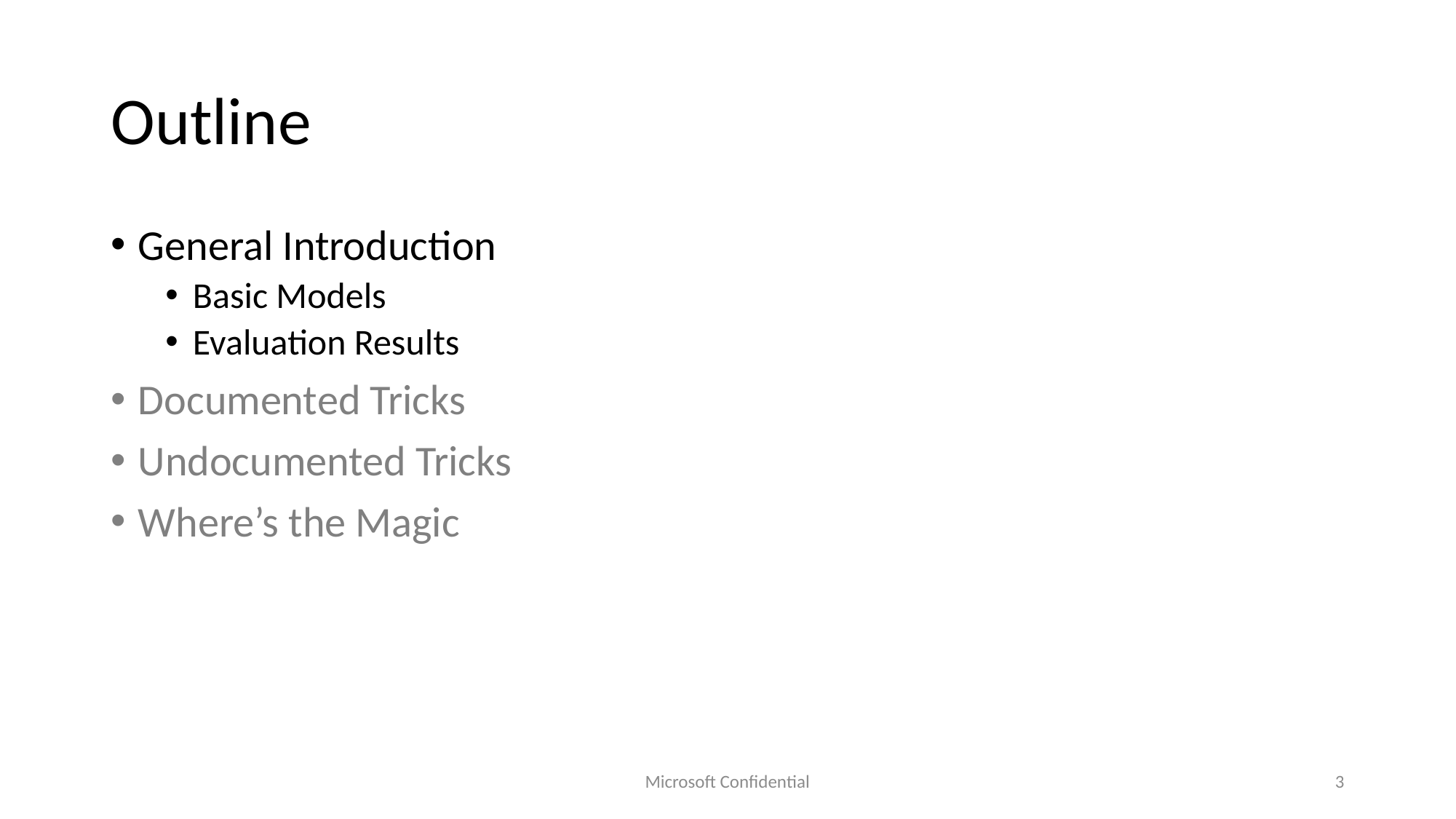

# Outline
General Introduction
Basic Models
Evaluation Results
Documented Tricks
Undocumented Tricks
Where’s the Magic
Microsoft Confidential
3